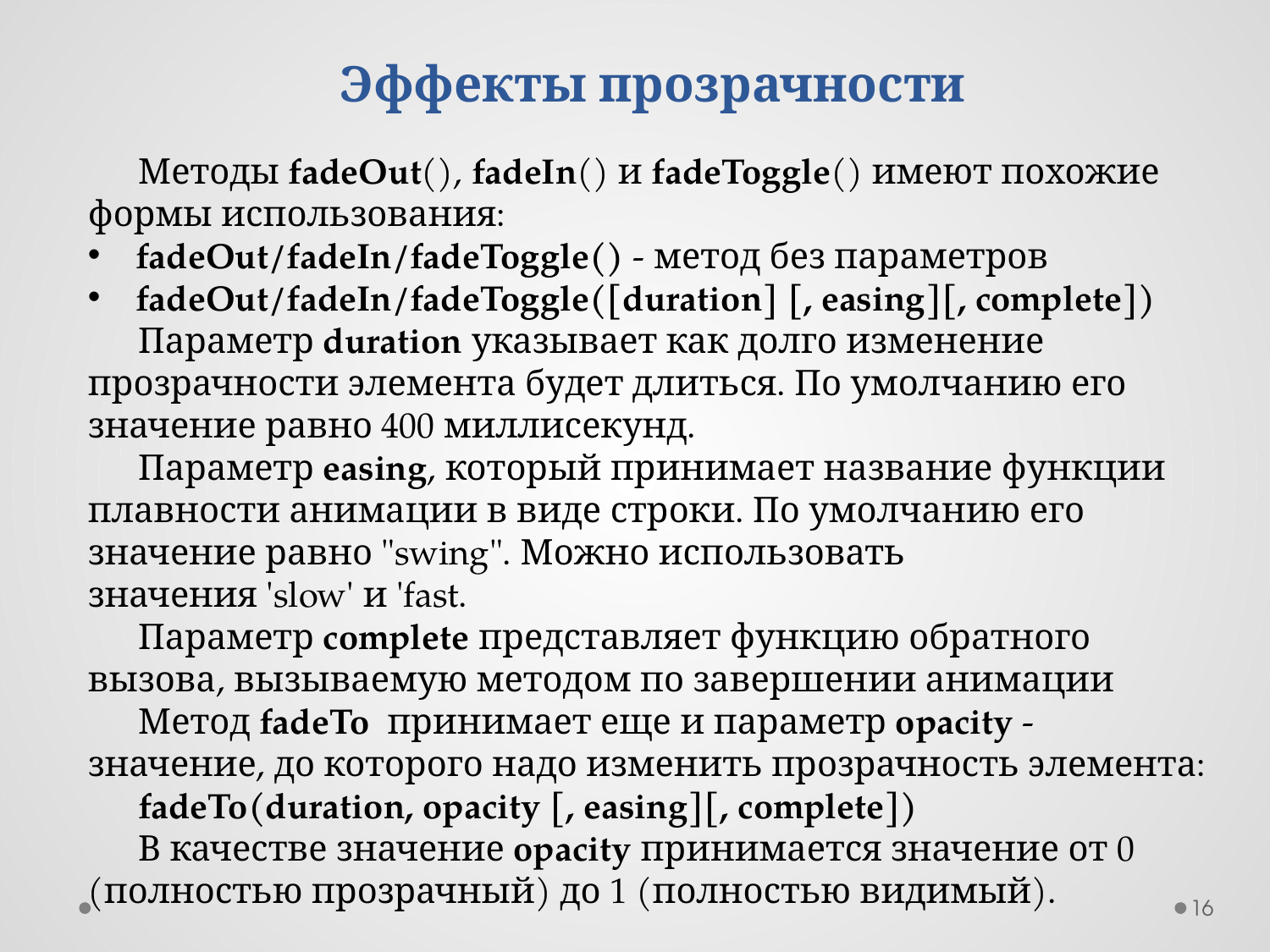

Эффекты прозрачности
Методы fadeOut(), fadeIn() и fadeToggle() имеют похожие формы использования:
fadeOut/fadeIn/fadeToggle() - метод без параметров
fadeOut/fadeIn/fadeToggle([duration] [, easing][, complete])
Параметр duration указывает как долго изменение прозрачности элемента будет длиться. По умолчанию его значение равно 400 миллисекунд.
Параметр easing, который принимает название функции плавности анимации в виде строки. По умолчанию его значение равно "swing". Можно использовать значения 'slow' и 'fast.
Параметр complete представляет функцию обратного вызова, вызываемую методом по завершении анимации
Метод fadeTo  принимает еще и параметр opacity -  значение, до которого надо изменить прозрачность элемента:
fadeTo(duration, opacity [, easing][, complete])
В качестве значение opacity принимается значение от 0 (полностью прозрачный) до 1 (полностью видимый).
16